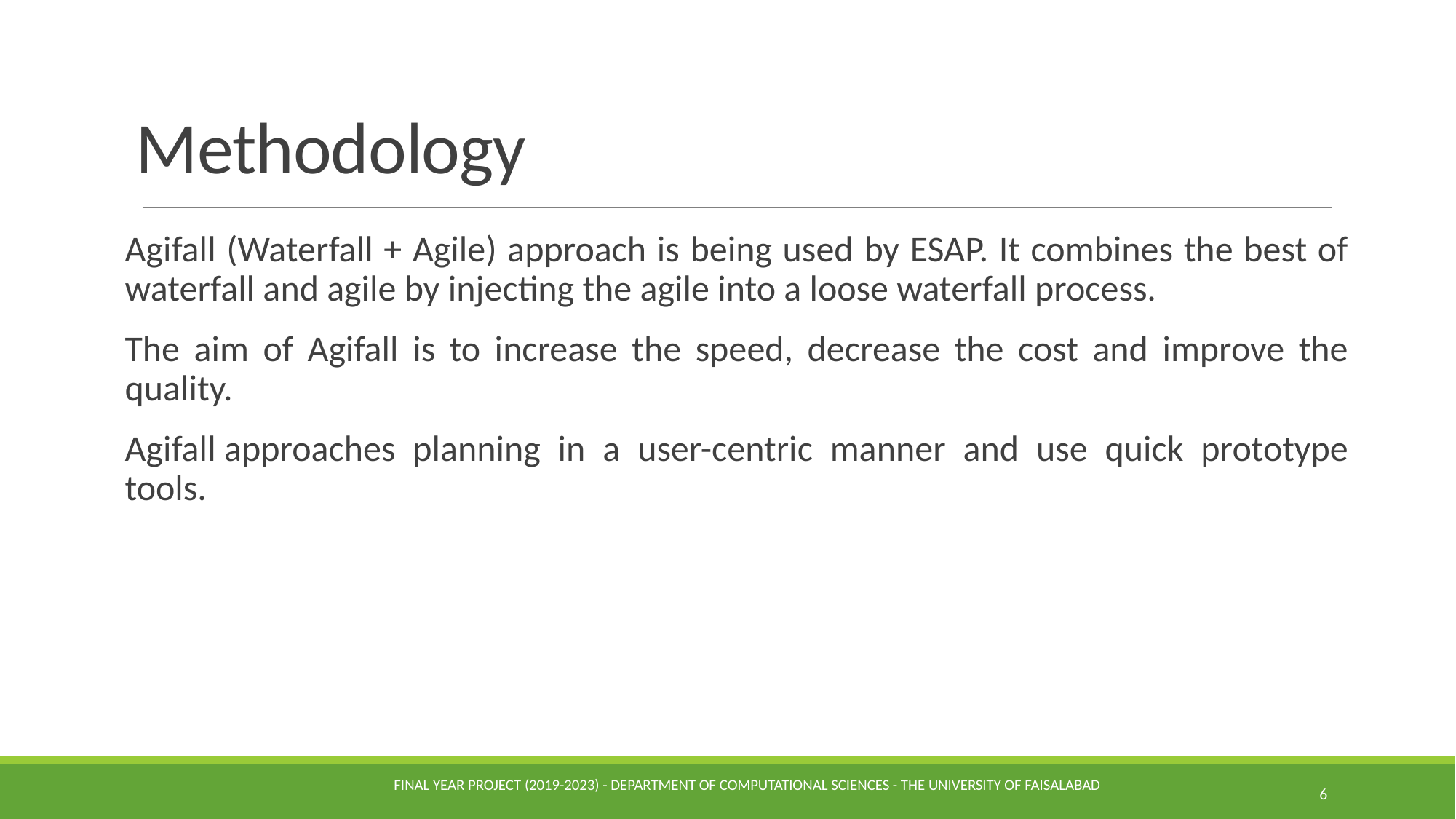

# Methodology
Agifall (Waterfall + Agile) approach is being used by ESAP. It combines the best of waterfall and agile by injecting the agile into a loose waterfall process.
The aim of Agifall is to increase the speed, decrease the cost and improve the quality.
Agifall approaches planning in a user-centric manner and use quick prototype tools.

FINAL YEAR PROJECT (2019-2023) - Department of Computational Sciences - The University of Faisalabad
6